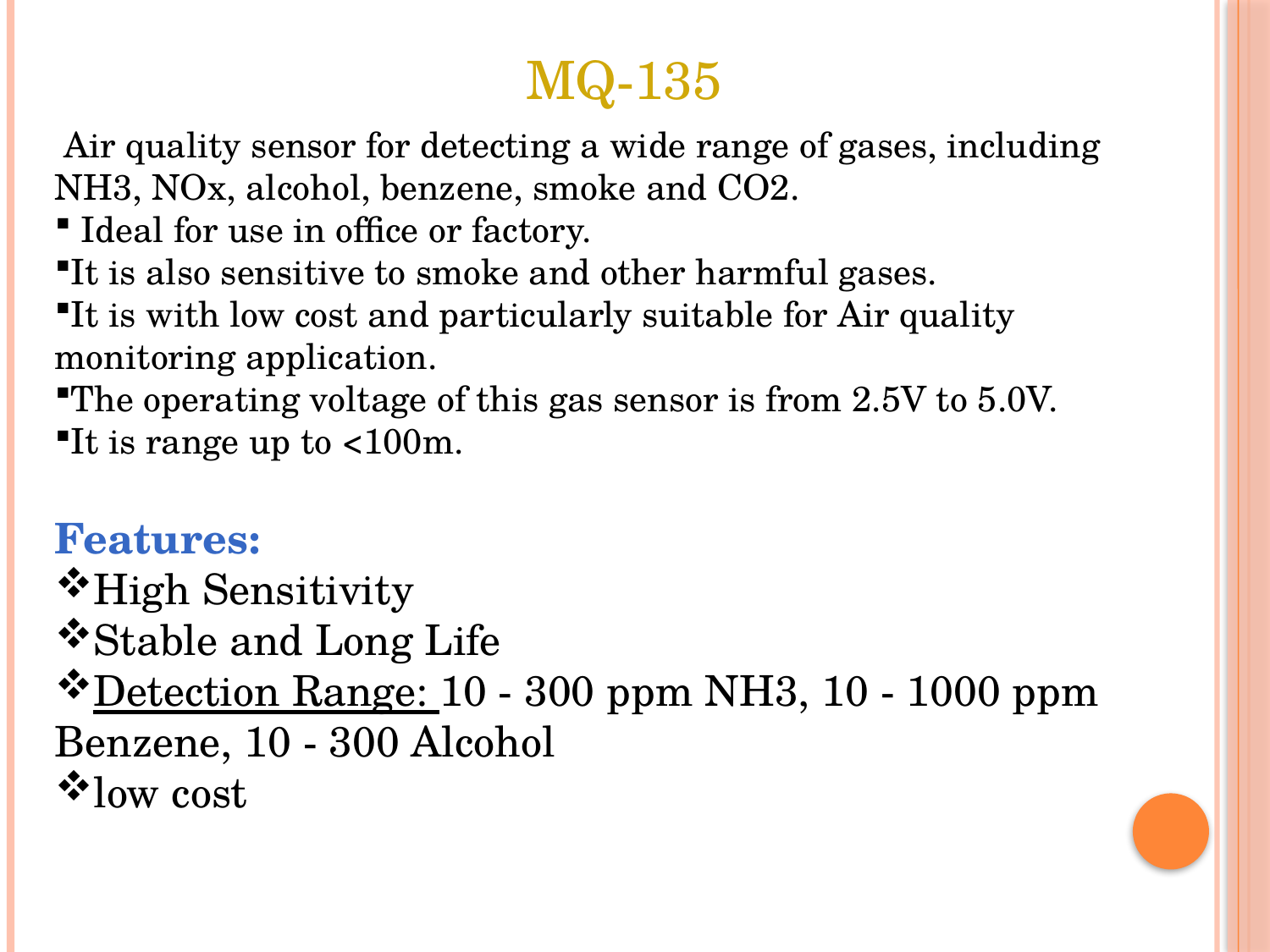

MQ-135
 Air quality sensor for detecting a wide range of gases, including NH3, NOx, alcohol, benzene, smoke and CO2.
 Ideal for use in office or factory.
It is also sensitive to smoke and other harmful gases.
It is with low cost and particularly suitable for Air quality monitoring application.
The operating voltage of this gas sensor is from 2.5V to 5.0V.
It is range up to <100m.

Features:
High Sensitivity
Stable and Long Life
Detection Range: 10 - 300 ppm NH3, 10 - 1000 ppm Benzene, 10 - 300 Alcohol
low cost